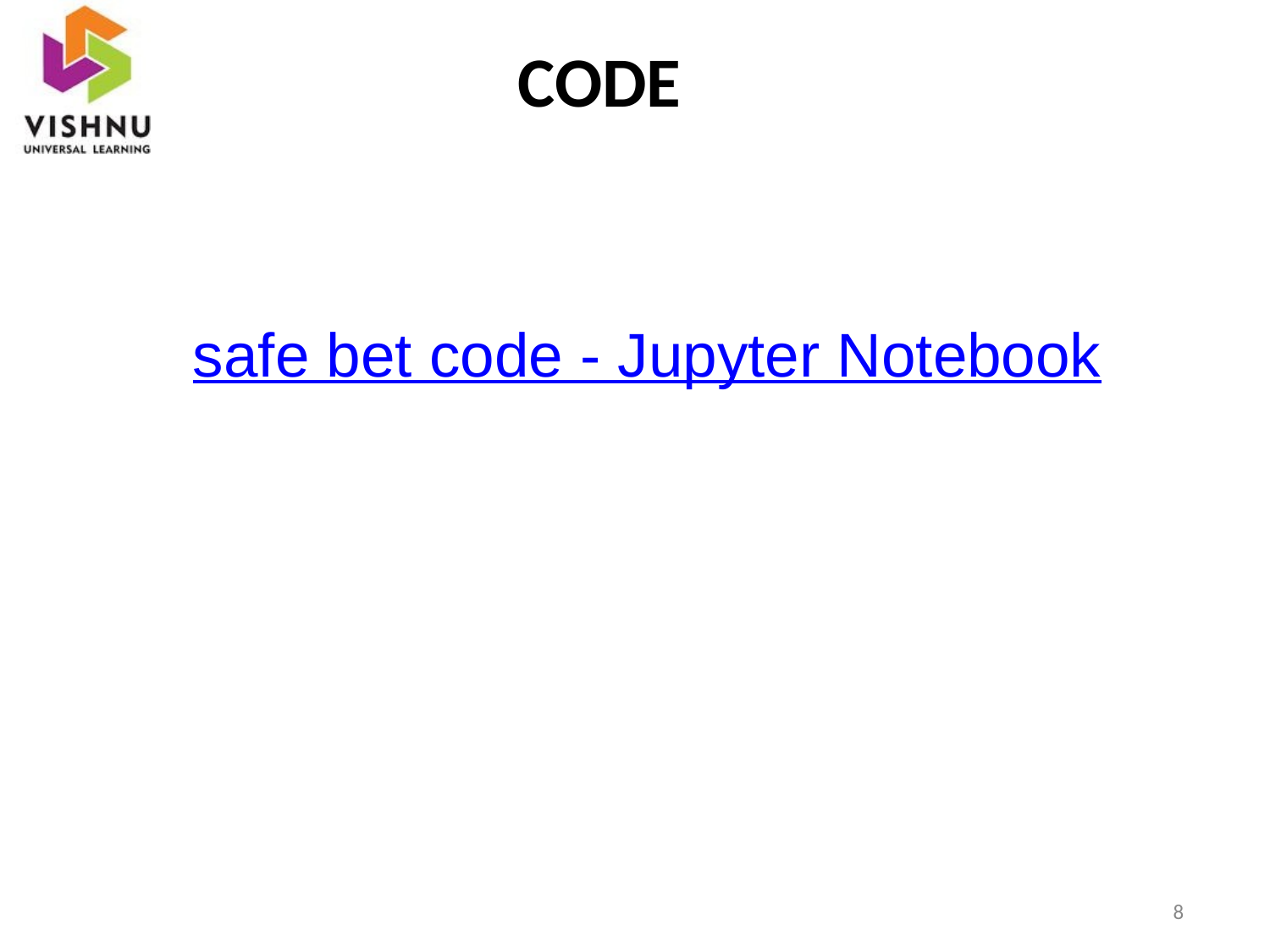

# CODE
       safe bet code - Jupyter Notebook

8